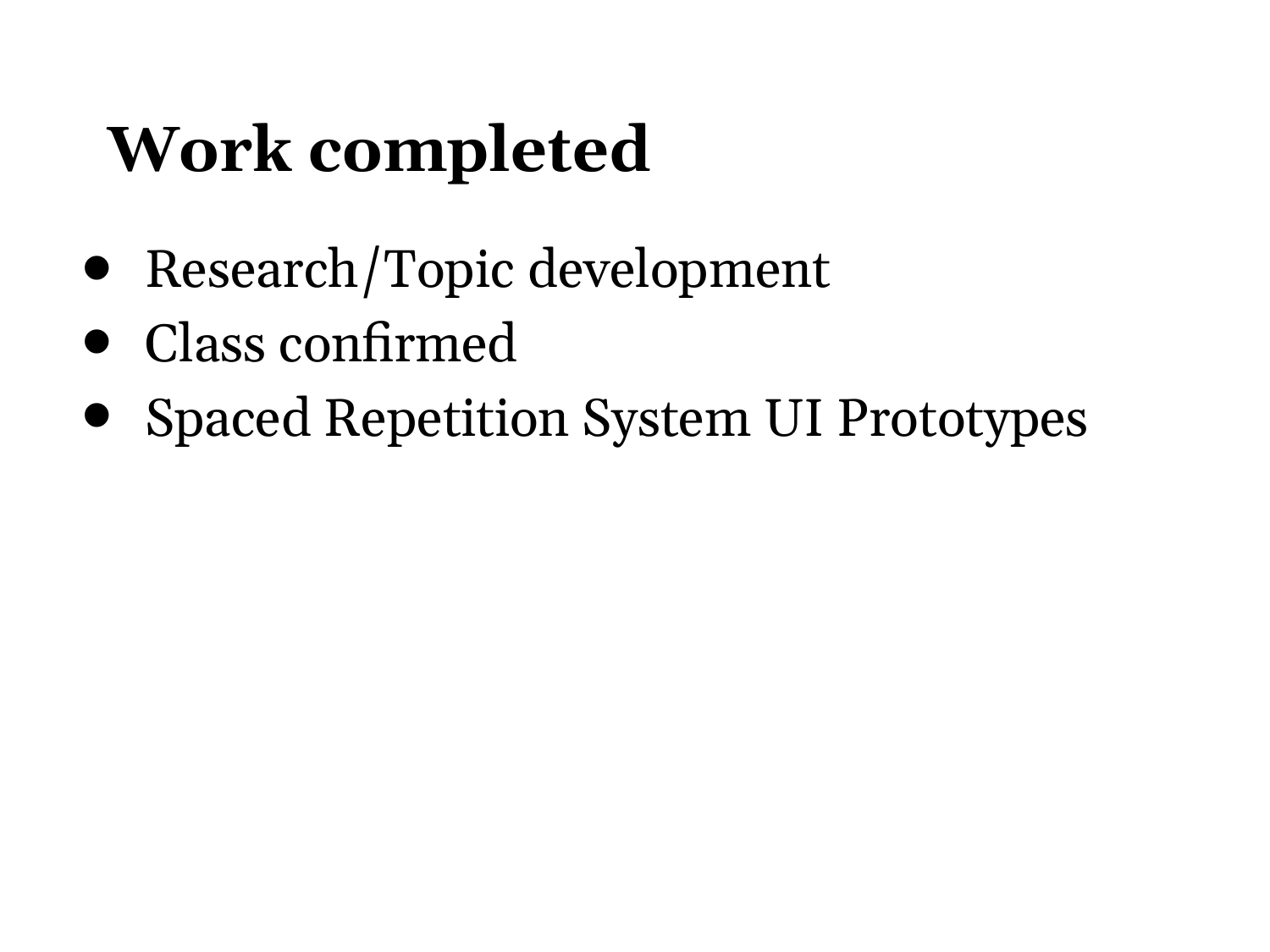

# Work completed
Research/Topic development
Class confirmed
Spaced Repetition System UI Prototypes